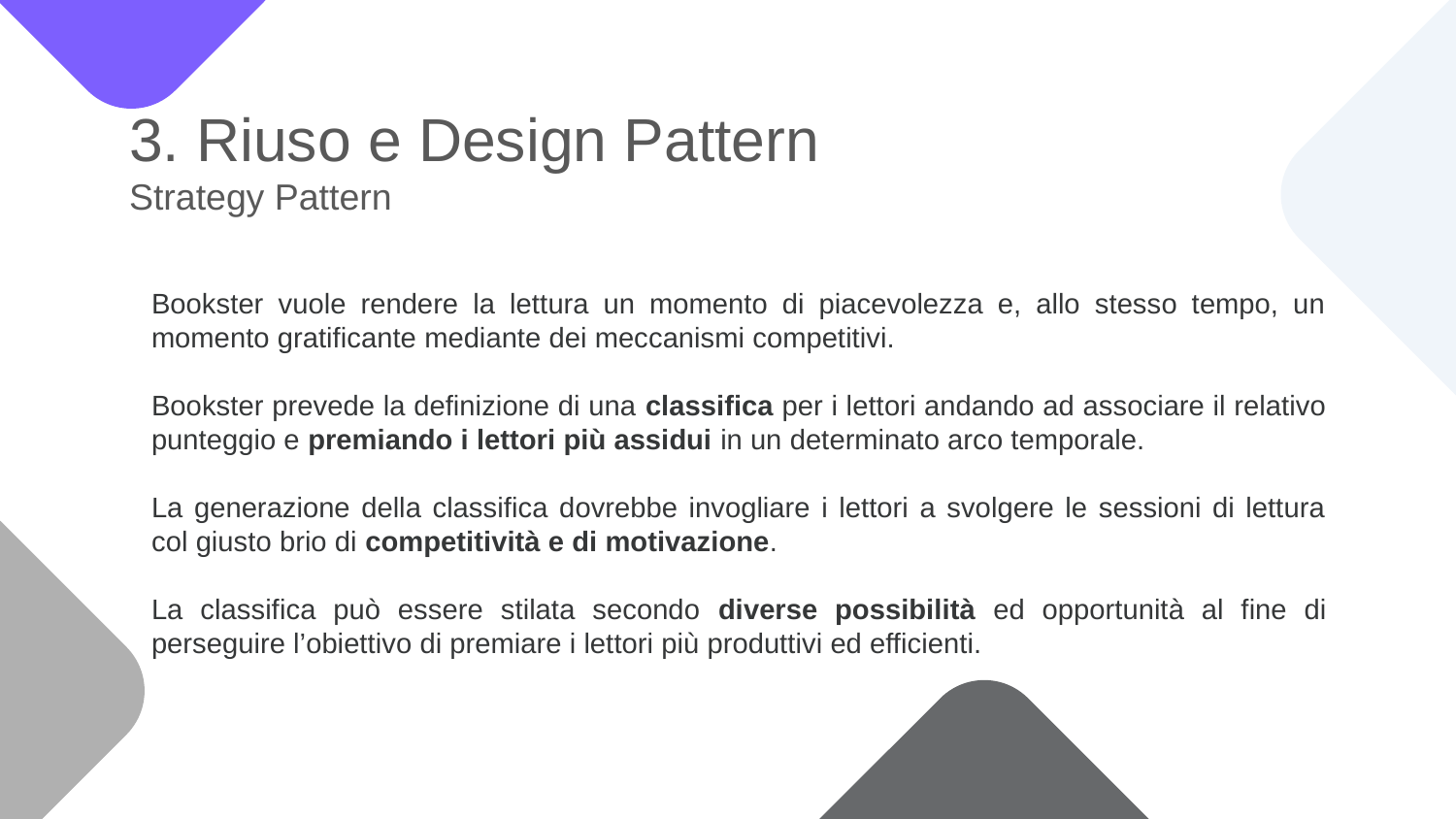

# 3. Riuso e Design Pattern Strategy Pattern
Bookster vuole rendere la lettura un momento di piacevolezza e, allo stesso tempo, un momento gratificante mediante dei meccanismi competitivi.

Bookster prevede la definizione di una classifica per i lettori andando ad associare il relativo punteggio e premiando i lettori più assidui in un determinato arco temporale.

La generazione della classifica dovrebbe invogliare i lettori a svolgere le sessioni di lettura col giusto brio di competitività e di motivazione.

La classifica può essere stilata secondo diverse possibilità ed opportunità al fine di perseguire l’obiettivo di premiare i lettori più produttivi ed efficienti.